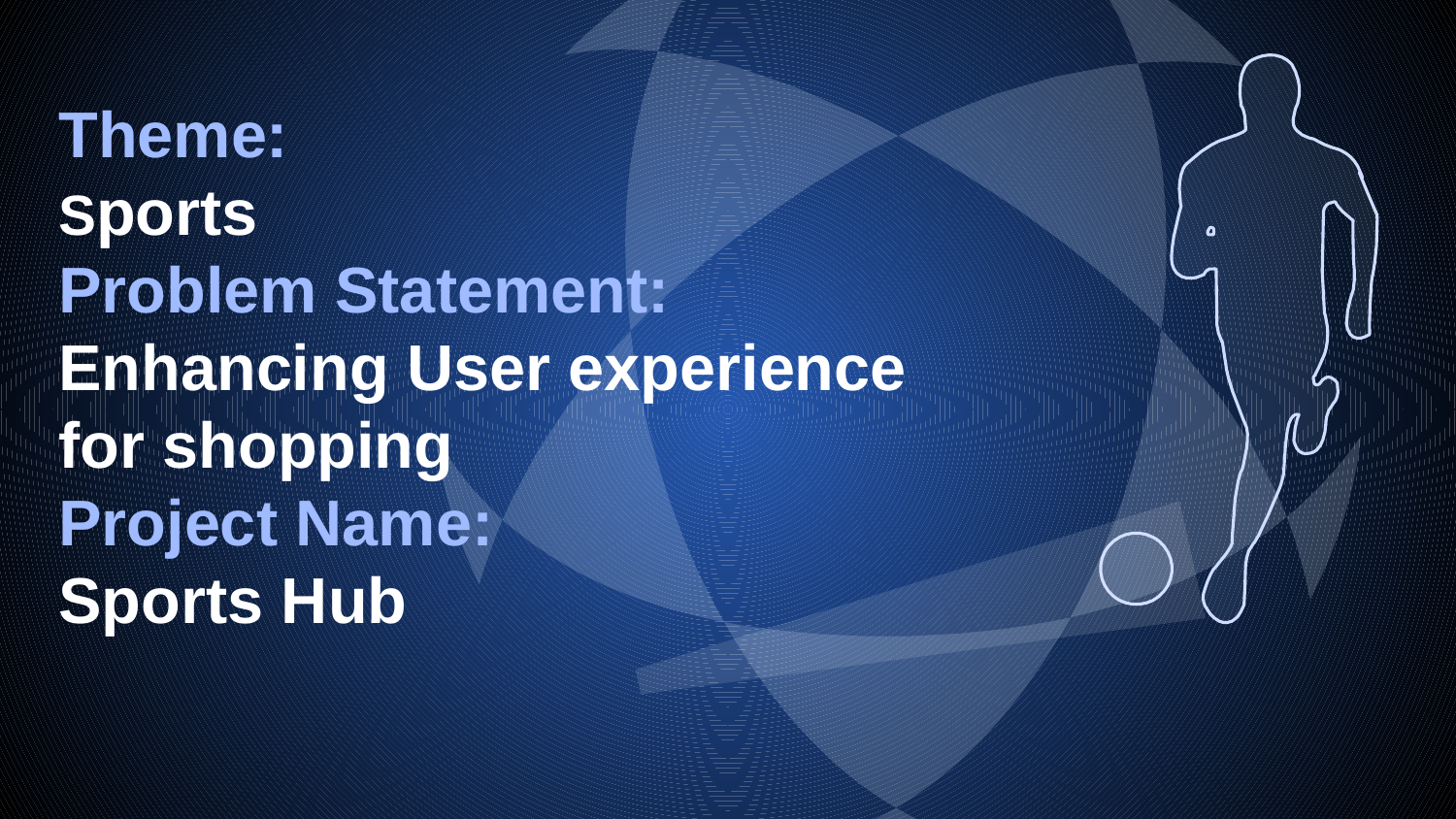

# Theme: Sports Problem Statement: Enhancing User experience for shopping Project Name: Sports Hub